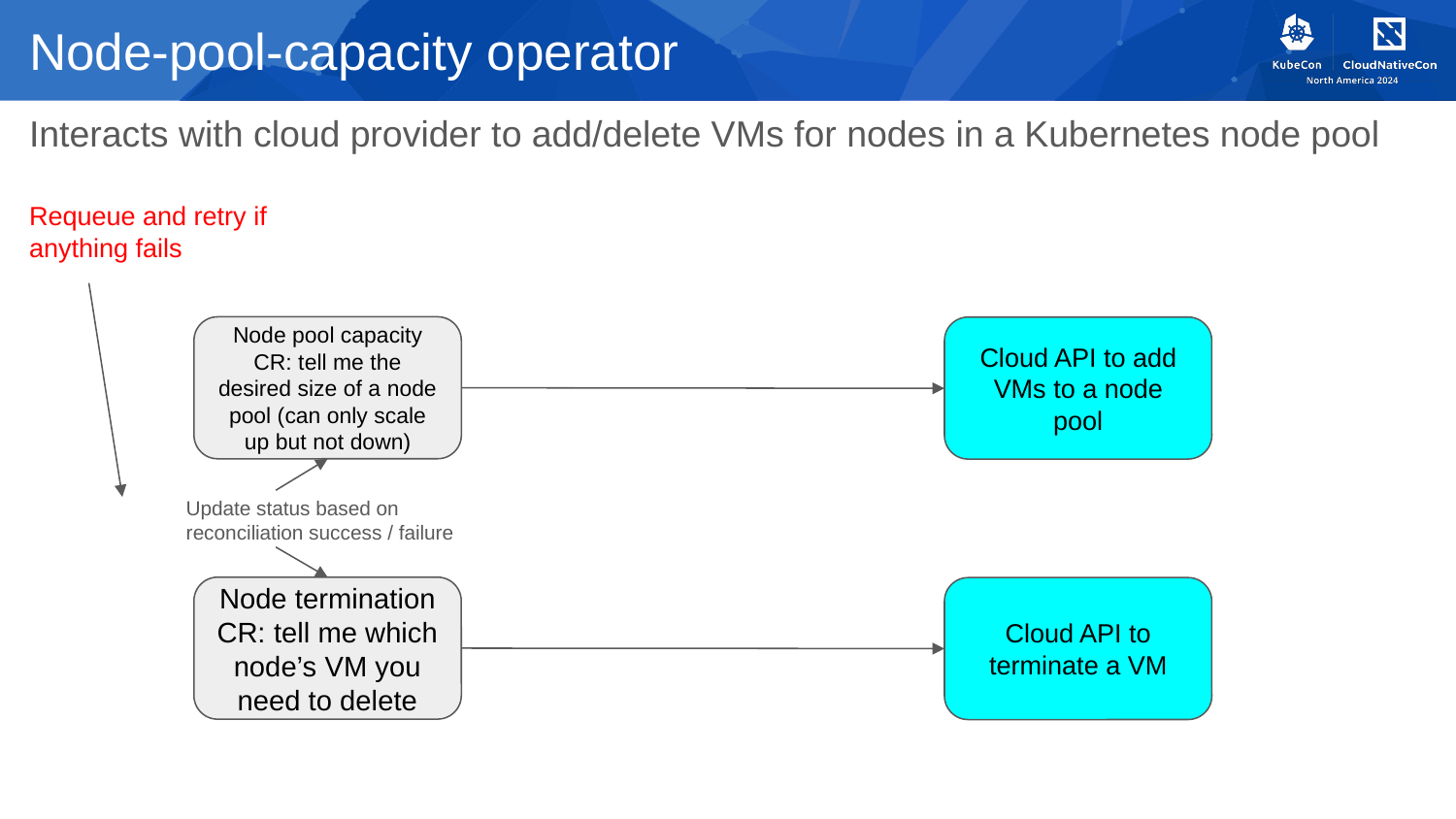

# Node-pool-capacity operator
Interacts with cloud provider to add/delete VMs for nodes in a Kubernetes node pool
Requeue and retry if anything fails
Node pool capacity CR: tell me the desired size of a node pool (can only scale up but not down)
Cloud API to add VMs to a node pool
Update status based on reconciliation success / failure
Node termination CR: tell me which node’s VM you need to delete
Cloud API to terminate a VM